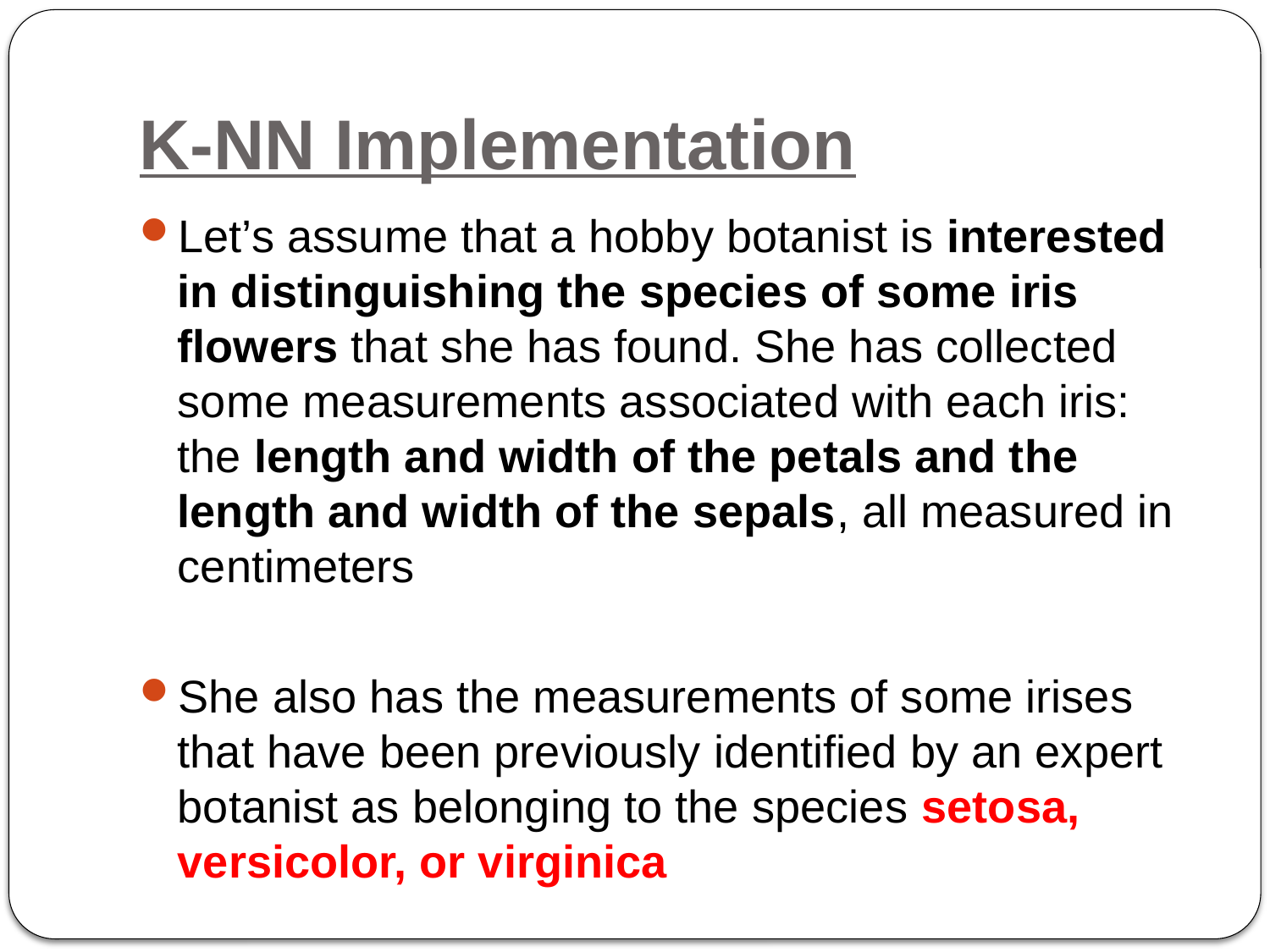

# K-NN Implementation
Let’s assume that a hobby botanist is interested in distinguishing the species of some iris flowers that she has found. She has collected some measurements associated with each iris: the length and width of the petals and the length and width of the sepals, all measured in centimeters

She also has the measurements of some irises that have been previously identified by an expert botanist as belonging to the species setosa, versicolor, or virginica